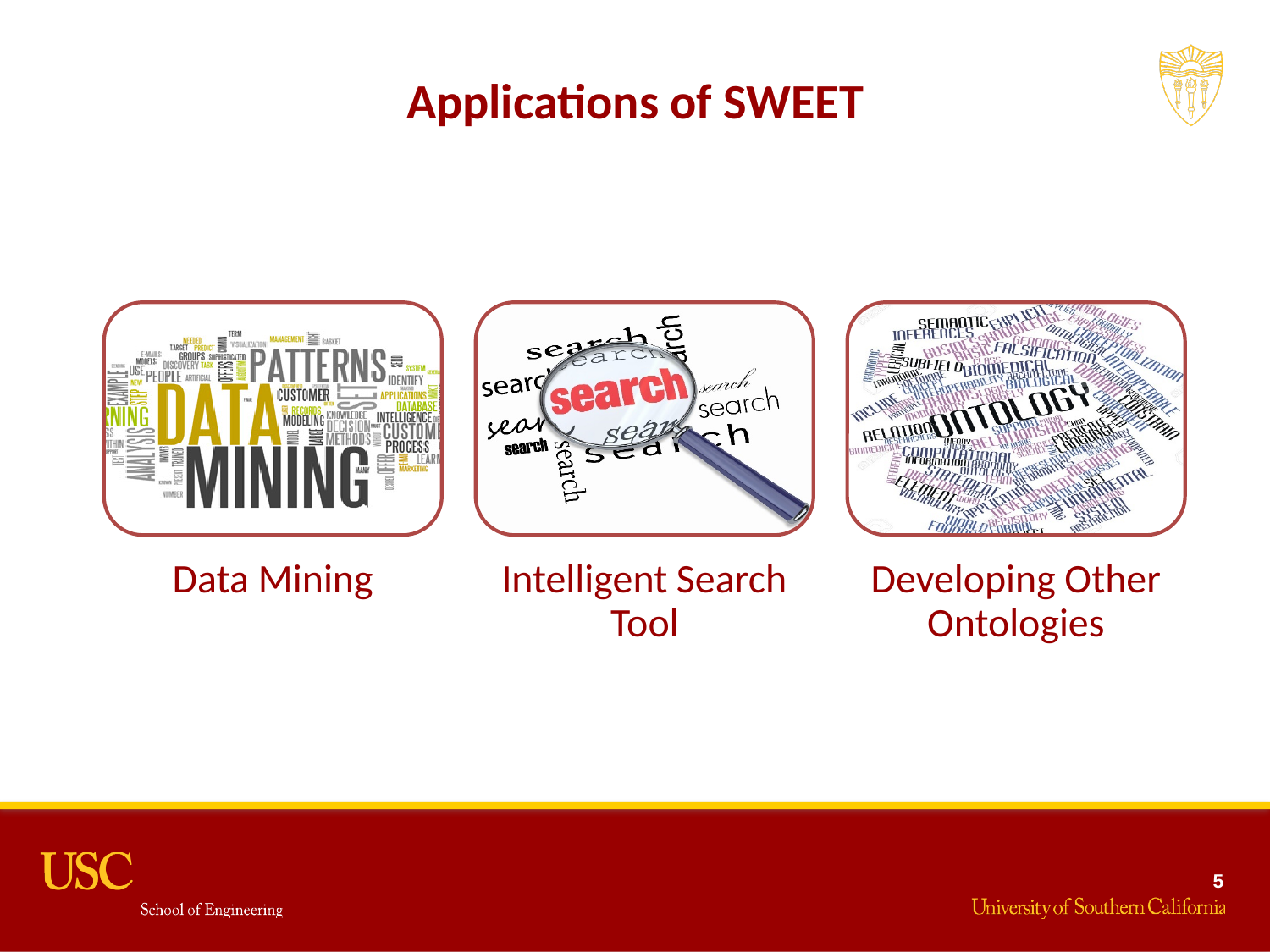

# Applications of SWEET
Data Mining
Intelligent Search Tool
Developing Other Ontologies
5